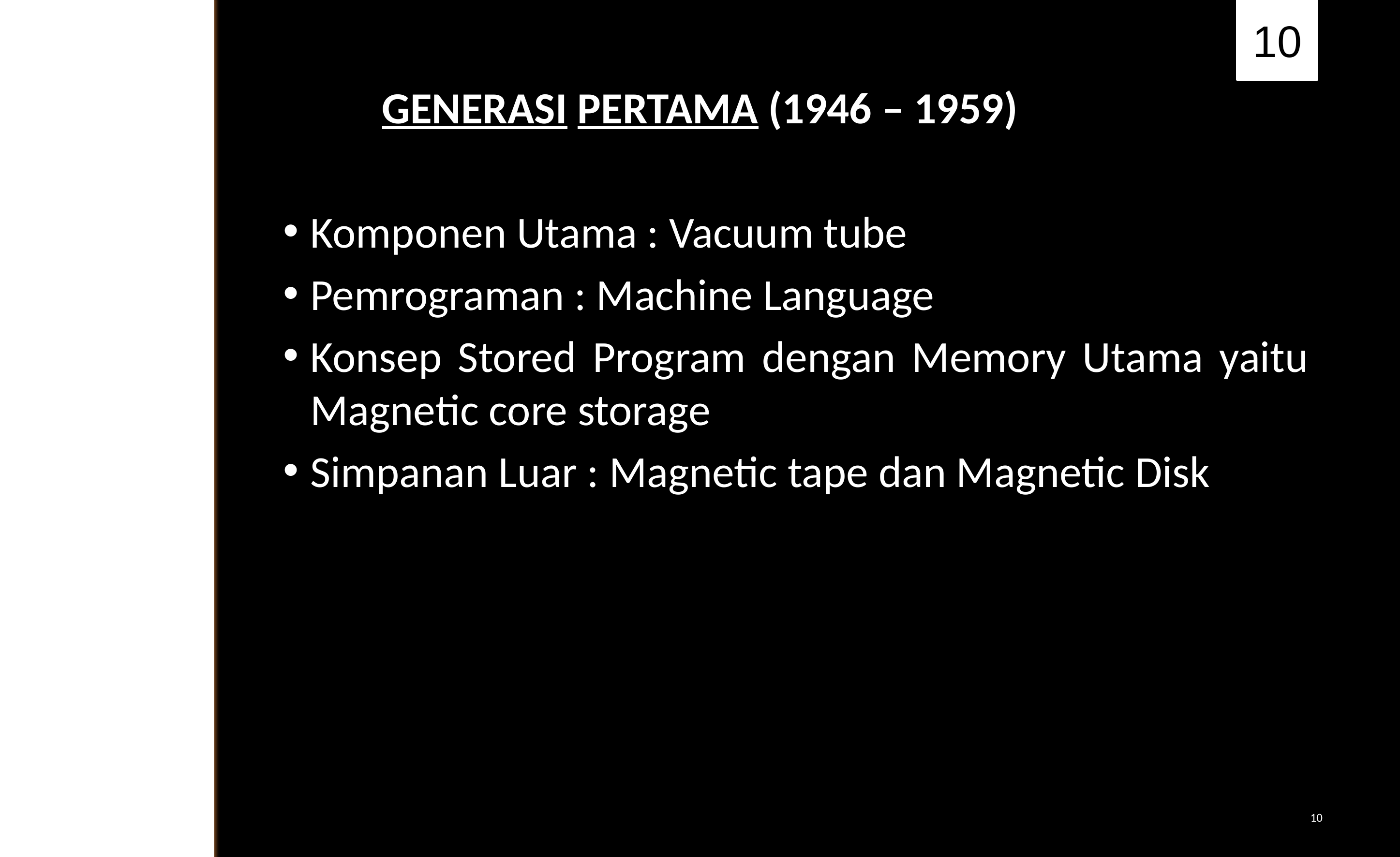

10
# GENERASI PERTAMA (1946 – 1959)
Komponen Utama : Vacuum tube
Pemrograman : Machine Language
Konsep Stored Program dengan Memory Utama yaitu Magnetic core storage
Simpanan Luar : Magnetic tape dan Magnetic Disk

10